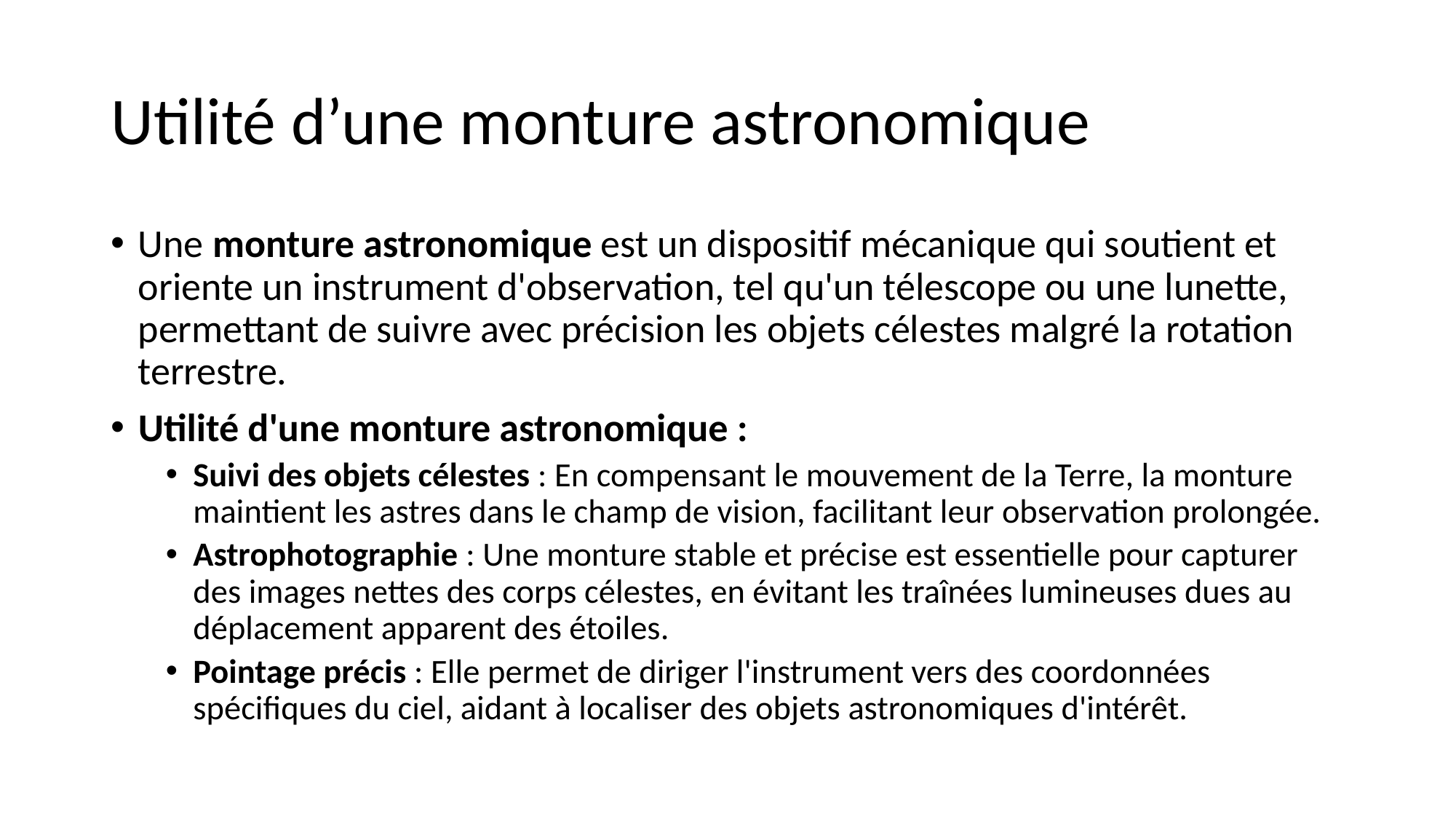

# Utilité d’une monture astronomique
Une monture astronomique est un dispositif mécanique qui soutient et oriente un instrument d'observation, tel qu'un télescope ou une lunette, permettant de suivre avec précision les objets célestes malgré la rotation terrestre.
Utilité d'une monture astronomique :
Suivi des objets célestes : En compensant le mouvement de la Terre, la monture maintient les astres dans le champ de vision, facilitant leur observation prolongée.
Astrophotographie : Une monture stable et précise est essentielle pour capturer des images nettes des corps célestes, en évitant les traînées lumineuses dues au déplacement apparent des étoiles.
Pointage précis : Elle permet de diriger l'instrument vers des coordonnées spécifiques du ciel, aidant à localiser des objets astronomiques d'intérêt.